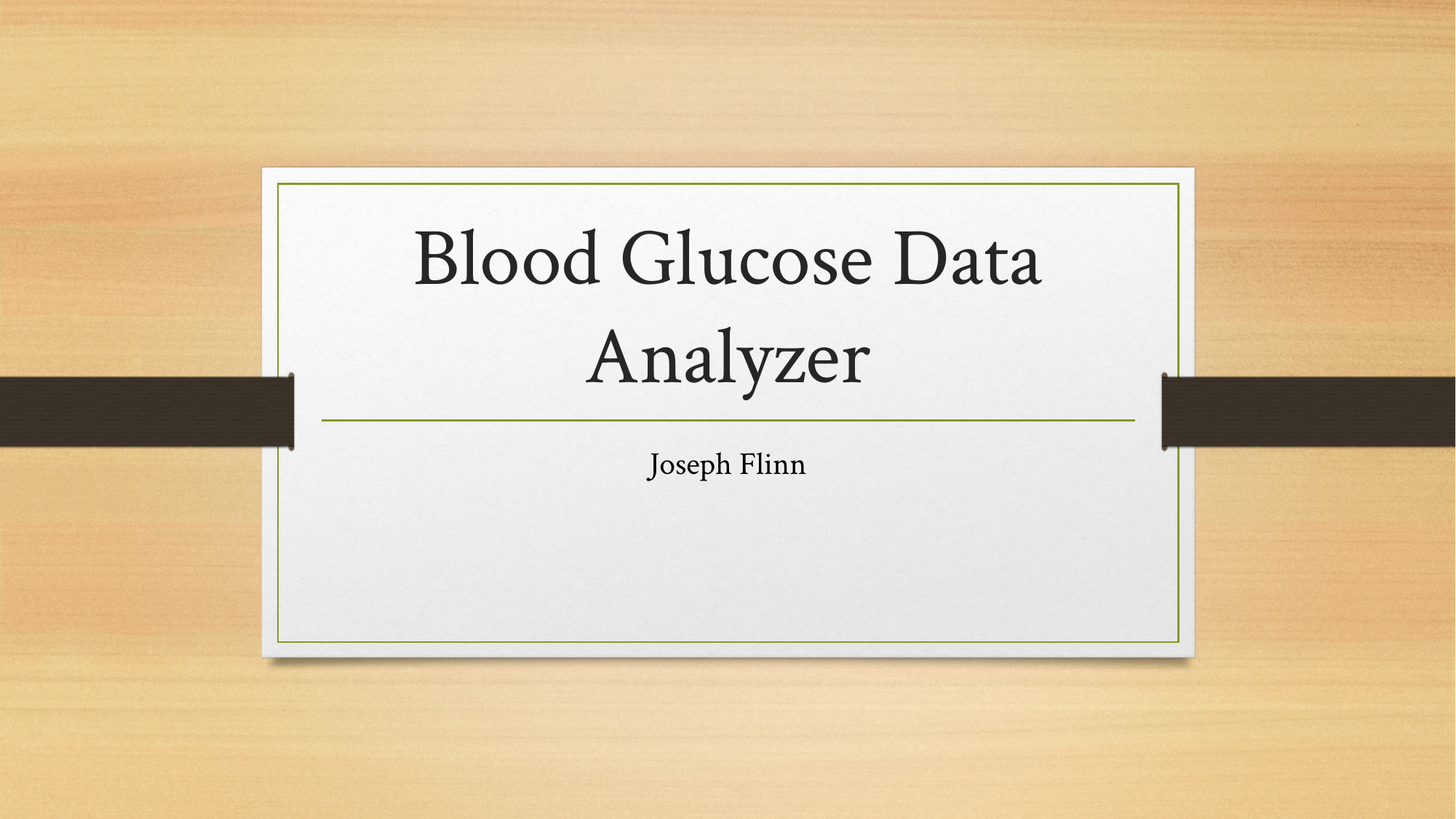

# Blood Glucose Data Analyzer
Joseph Flinn